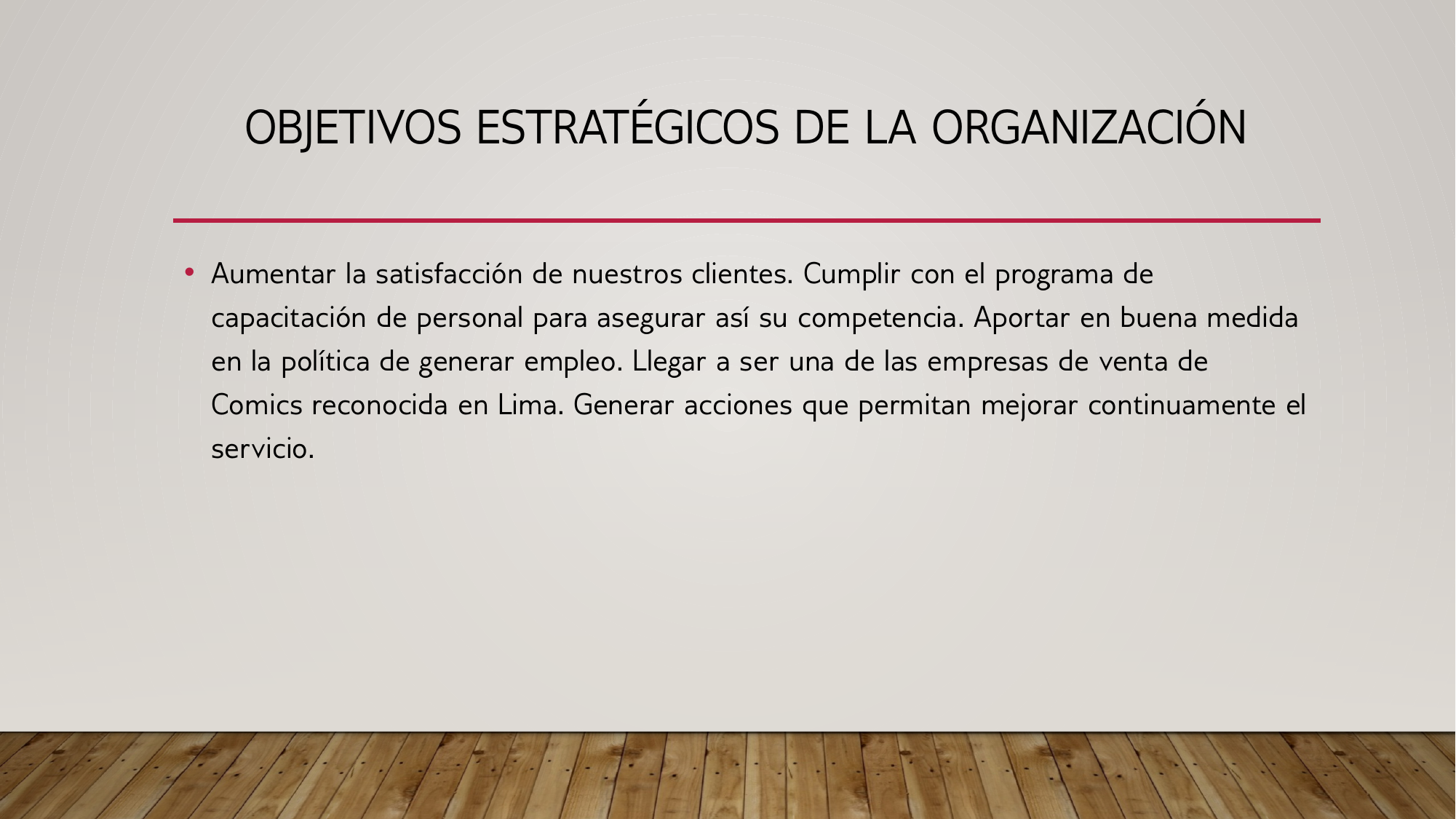

# Objetivos Estratégicos de la organización
Aumentar la satisfacción de nuestros clientes. Cumplir con el programa de capacitación de personal para asegurar así su competencia. Aportar en buena medida en la política de generar empleo. Llegar a ser una de las empresas de venta de Comics reconocida en Lima. Generar acciones que permitan mejorar continuamente el servicio.